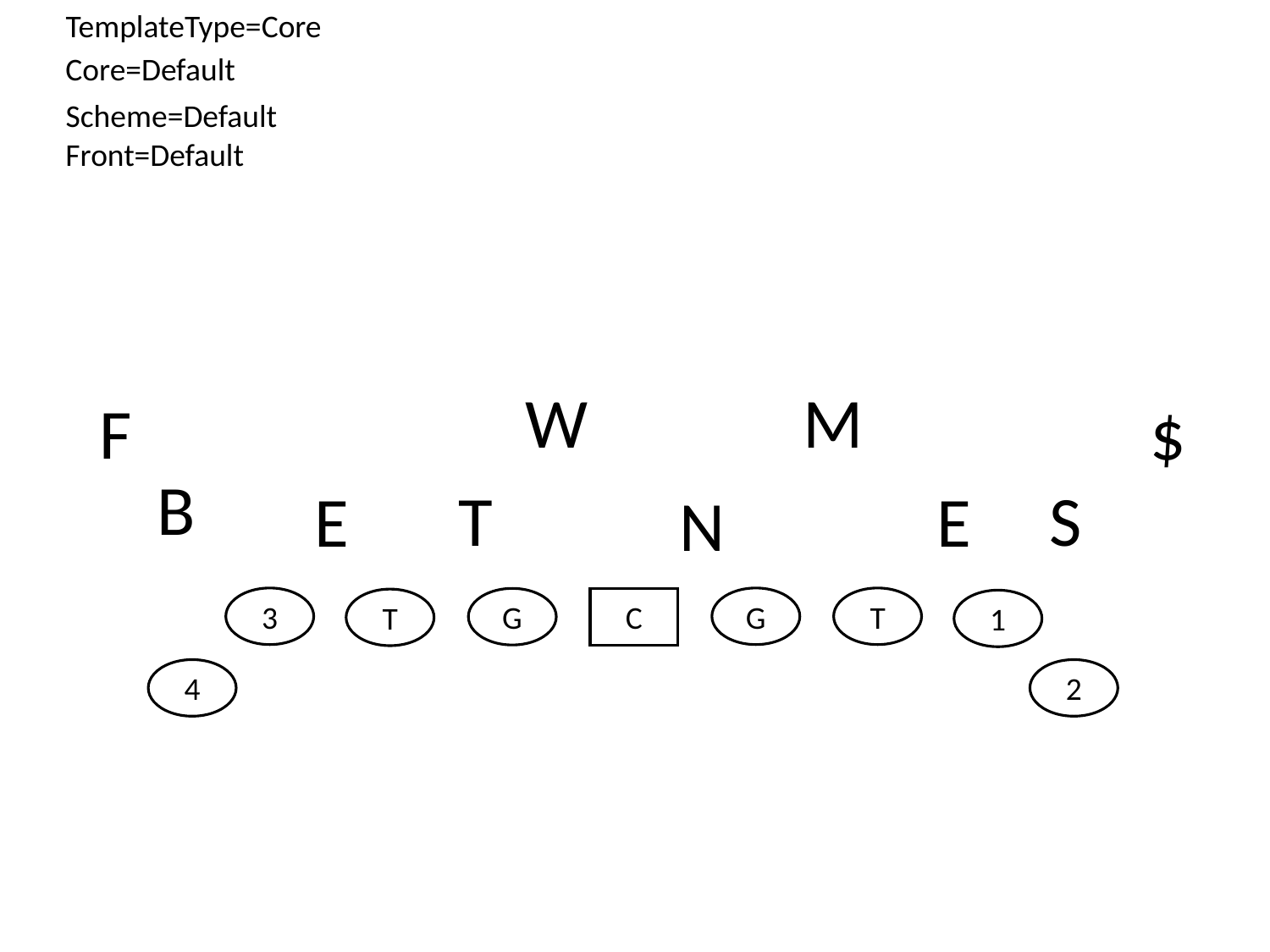

TemplateType=Core
Core=Default
Scheme=Default
Front=Default
M
W
F
$
B
T
S
E
E
N
3
G
T
G
C
T
1
4
2